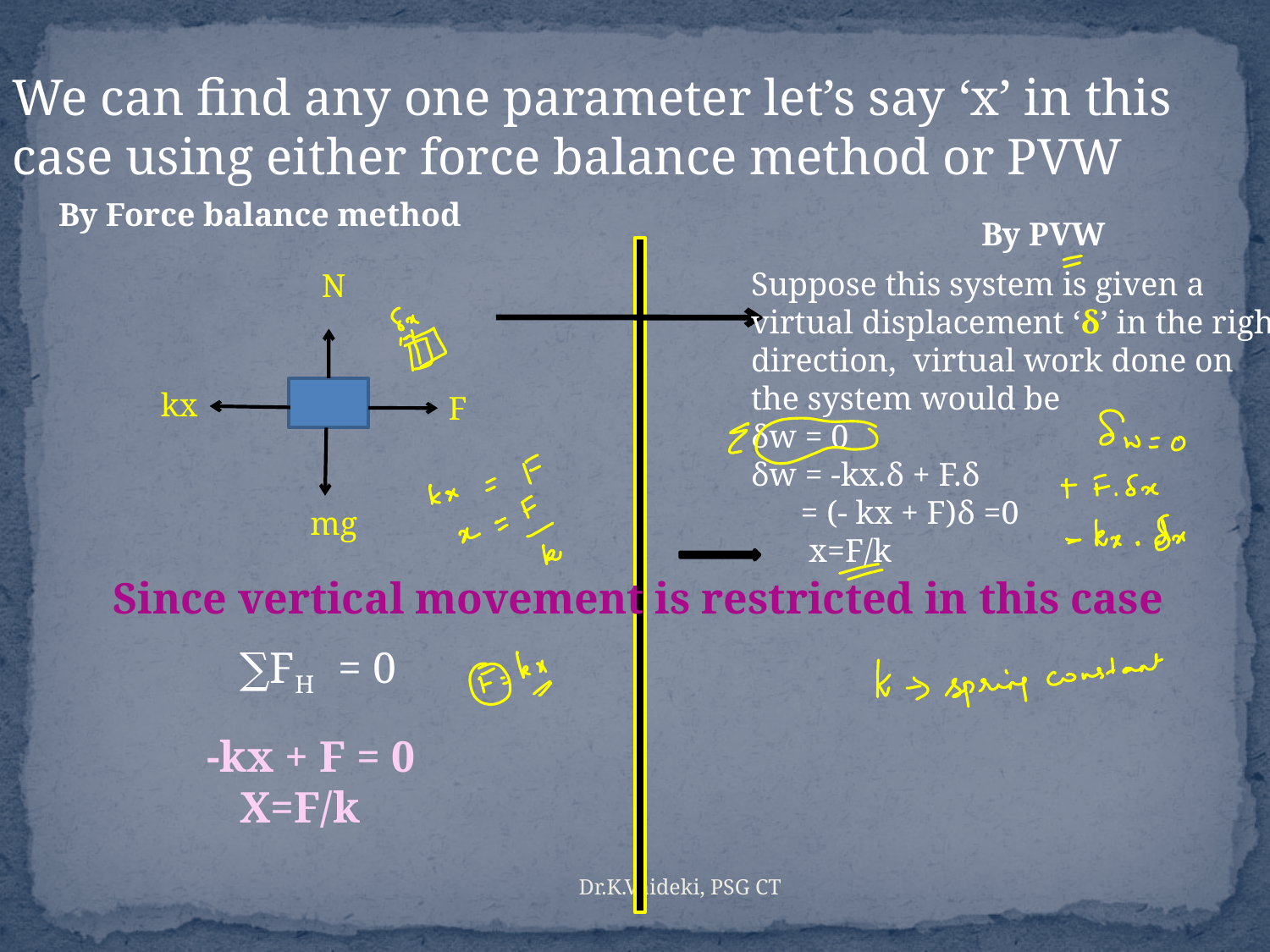

We can find any one parameter let’s say ‘x’ in this case using either force balance method or PVW
By Force balance method
By PVW

Suppose this system is given a
virtual displacement ‘δ’ in the right
direction,  virtual work done on
the system would be
δw = 0
δw = -kx.δ + F.δ
      = (- kx + F)δ =0
       x=F/k

N

kx
F
mg

Since vertical movement is restricted in this case
∑FH   = 0
-kx + F = 0
   X=F/k
Dr.K.Vaideki, PSG CT